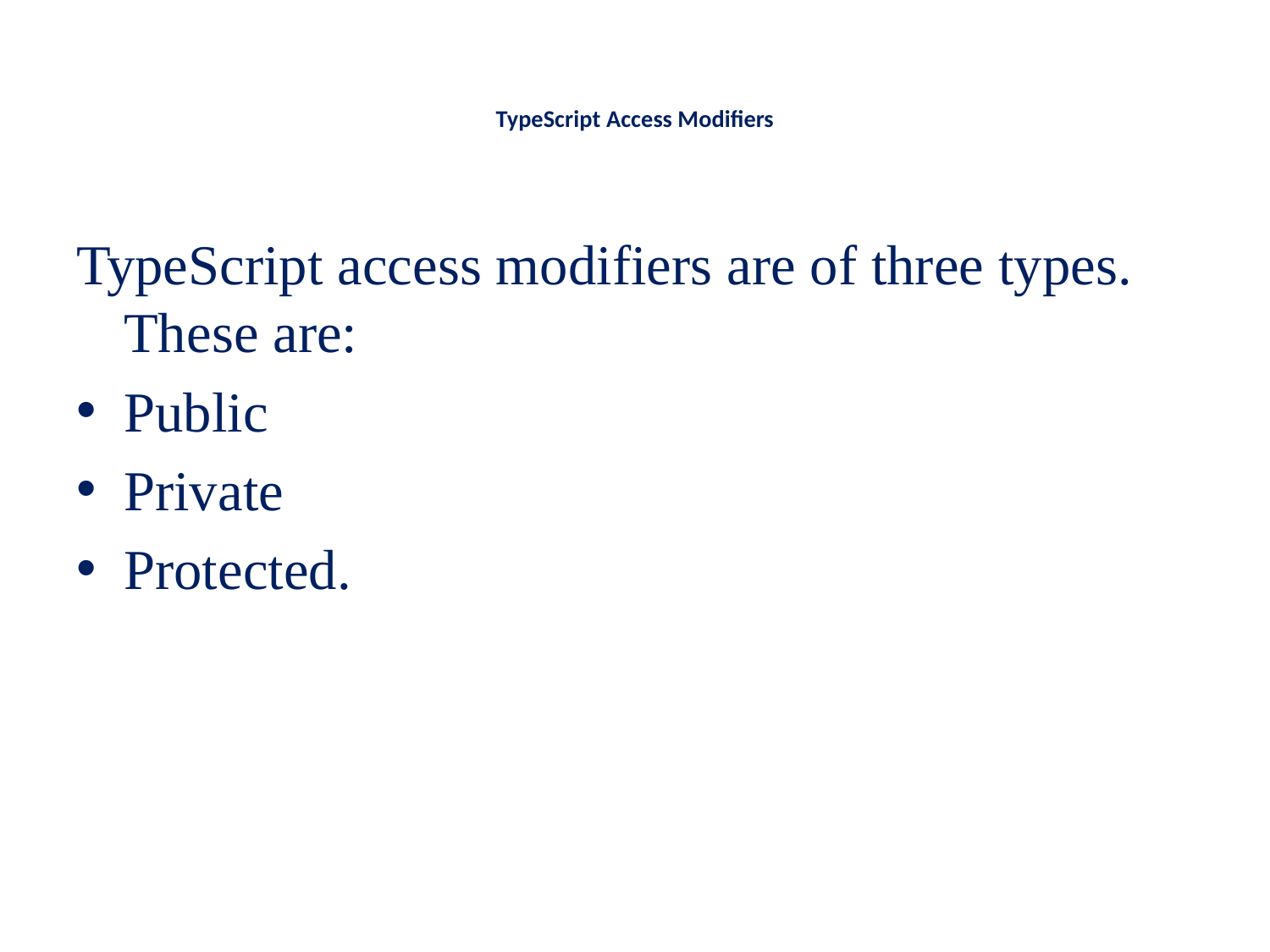

# TypeScript Access Modifiers
TypeScript access modifiers are of three types. These are:
Public
Private
Protected.